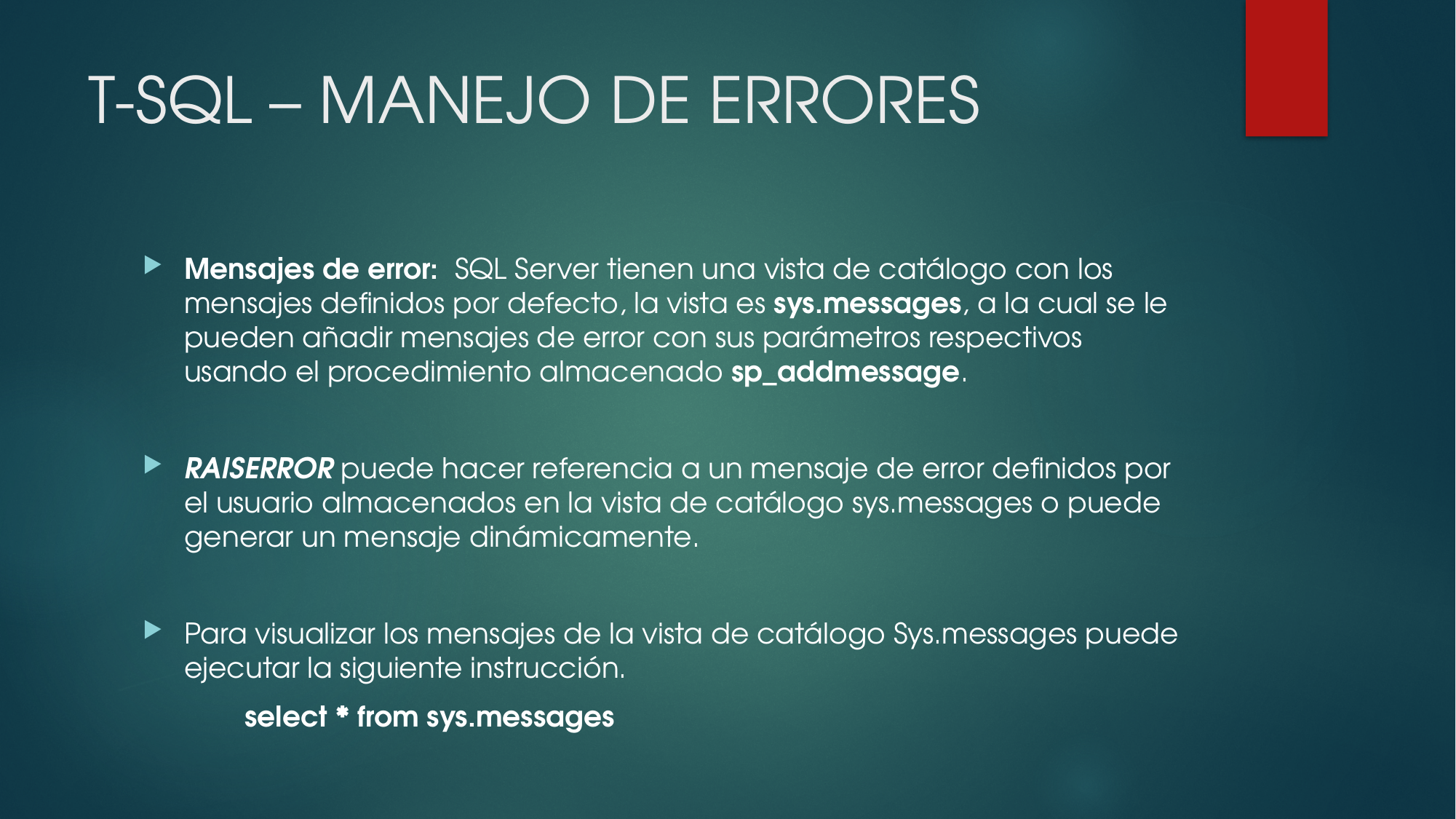

# T-SQL – MANEJO DE ERRORES
Mensajes de error:  SQL Server tienen una vista de catálogo con los mensajes definidos por defecto, la vista es sys.messages, a la cual se le pueden añadir mensajes de error con sus parámetros respectivos usando el procedimiento almacenado sp_addmessage.

RAISERROR puede hacer referencia a un mensaje de error definidos por el usuario almacenados en la vista de catálogo sys.messages o puede generar un mensaje dinámicamente.

Para visualizar los mensajes de la vista de catálogo Sys.messages puede ejecutar la siguiente instrucción.
	select * from sys.messages